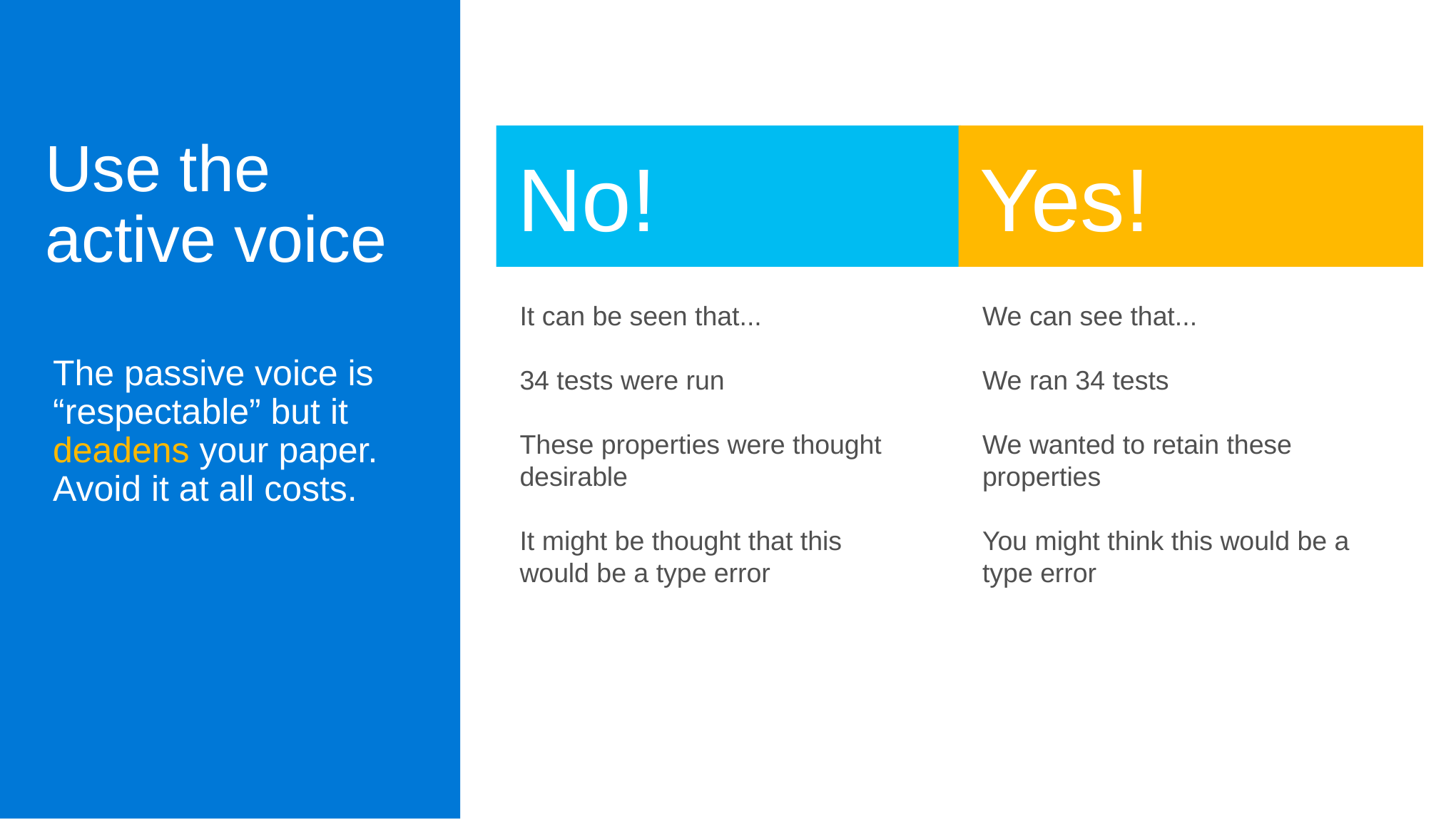

Use the active voice
No!
Yes!
It can be seen that...

34 tests were run

These properties were thought desirable

It might be thought that this would be a type error
We can see that...

We ran 34 tests

We wanted to retain these properties

You might think this would be a type error
The passive voice is “respectable” but it deadens your paper.  Avoid it at all costs.